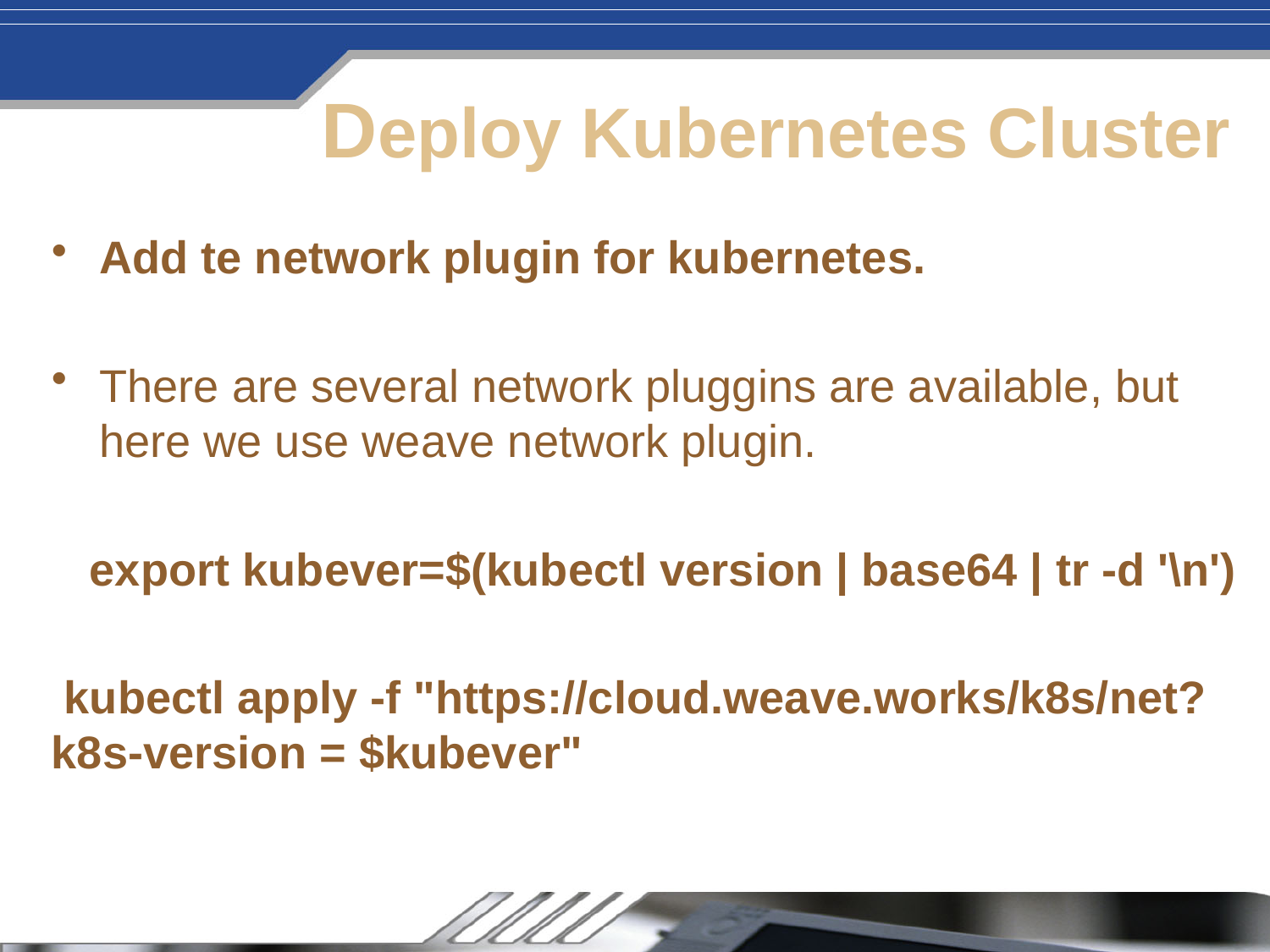

# Deploy Kubernetes Cluster
Add te network plugin for kubernetes.

There are several network pluggins are available, but here we use weave network plugin.

   export kubever=$(kubectl version | base64 | tr -d '\n')

 kubectl apply -f "https://cloud.weave.works/k8s/net?k8s-version = $kubever"